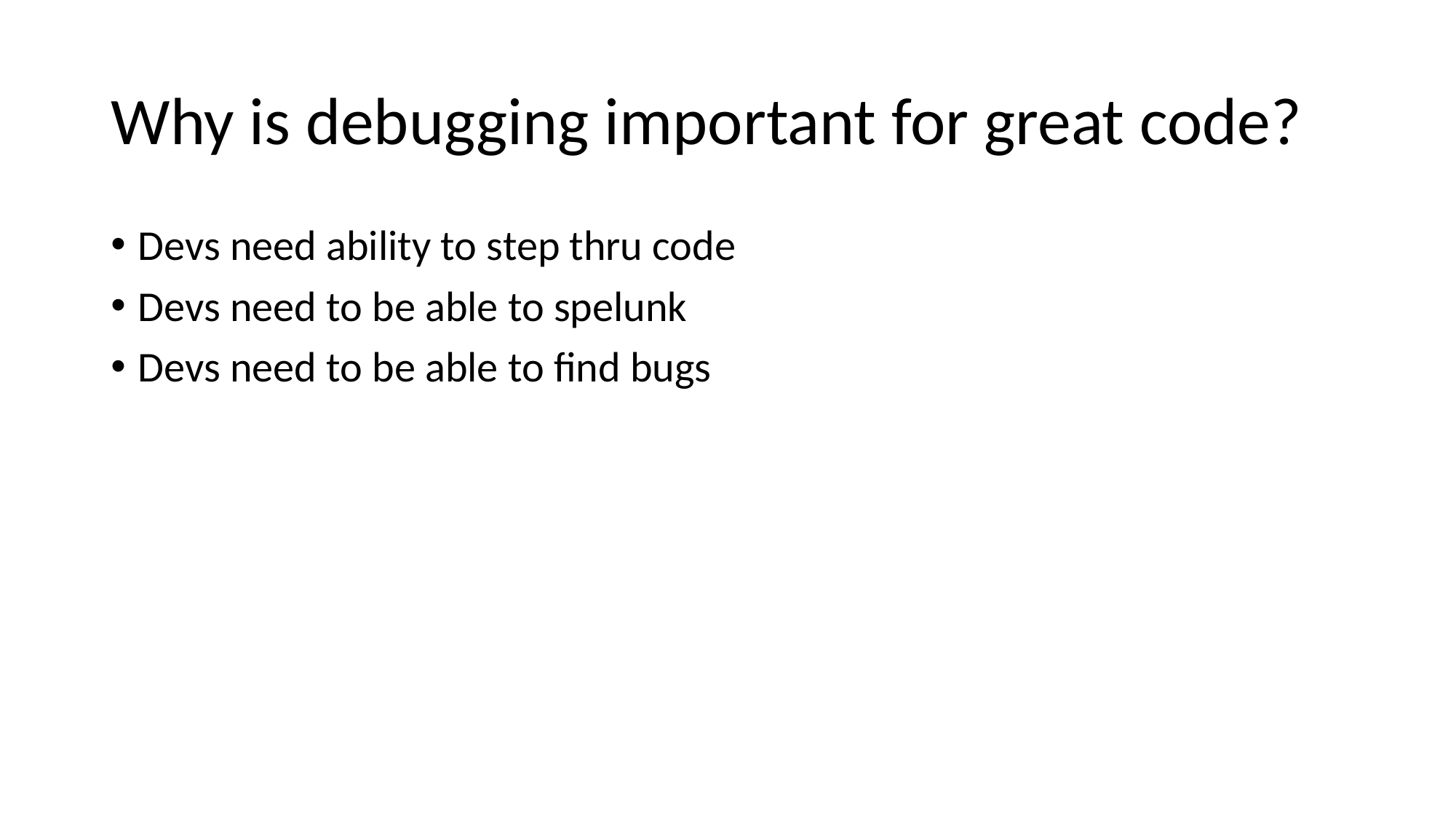

# Why is debugging important for great code?
Devs need ability to step thru code
Devs need to be able to spelunk
Devs need to be able to find bugs